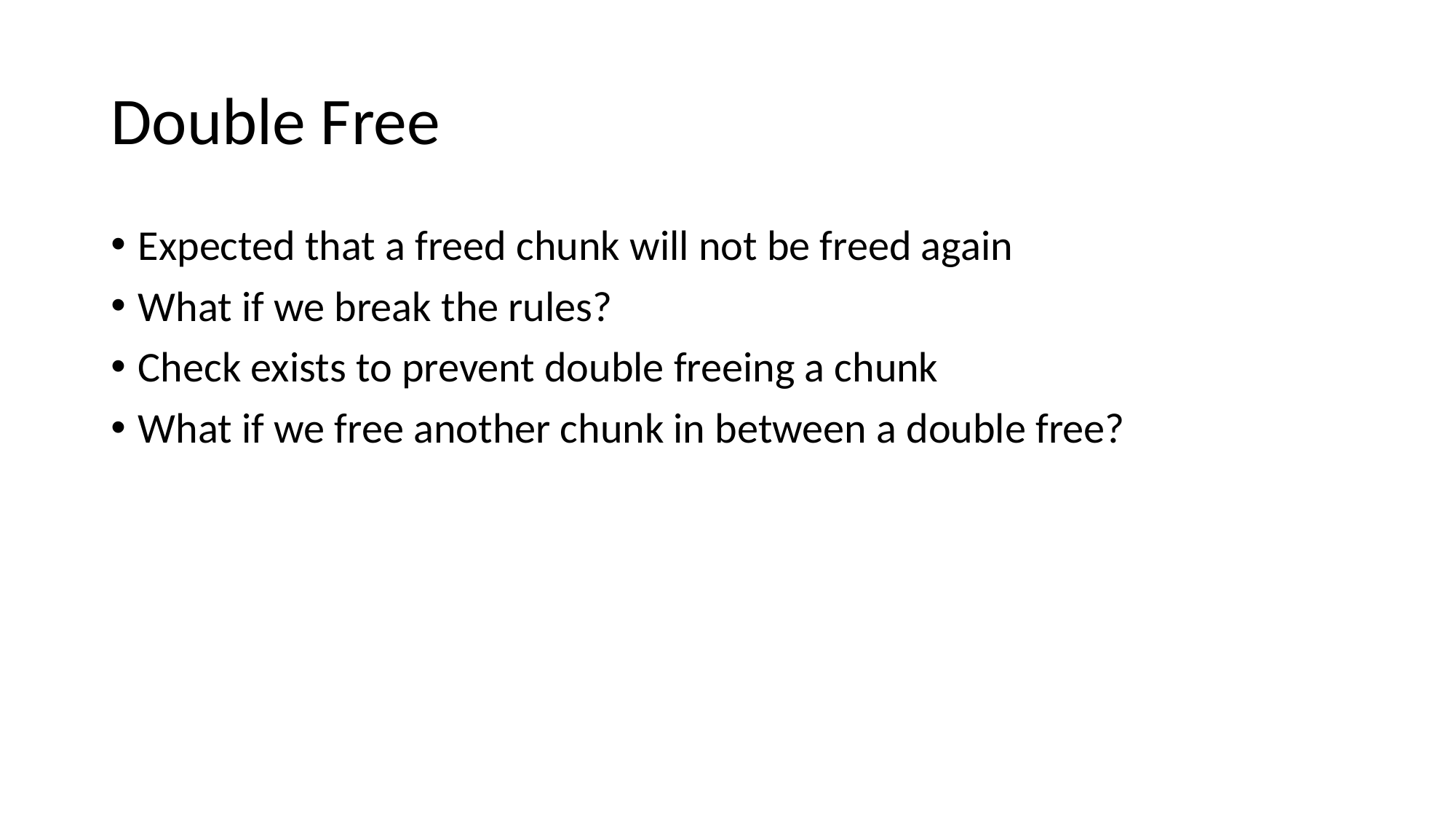

# Double Free
Expected that a freed chunk will not be freed again
What if we break the rules?
Check exists to prevent double freeing a chunk
What if we free another chunk in between a double free?